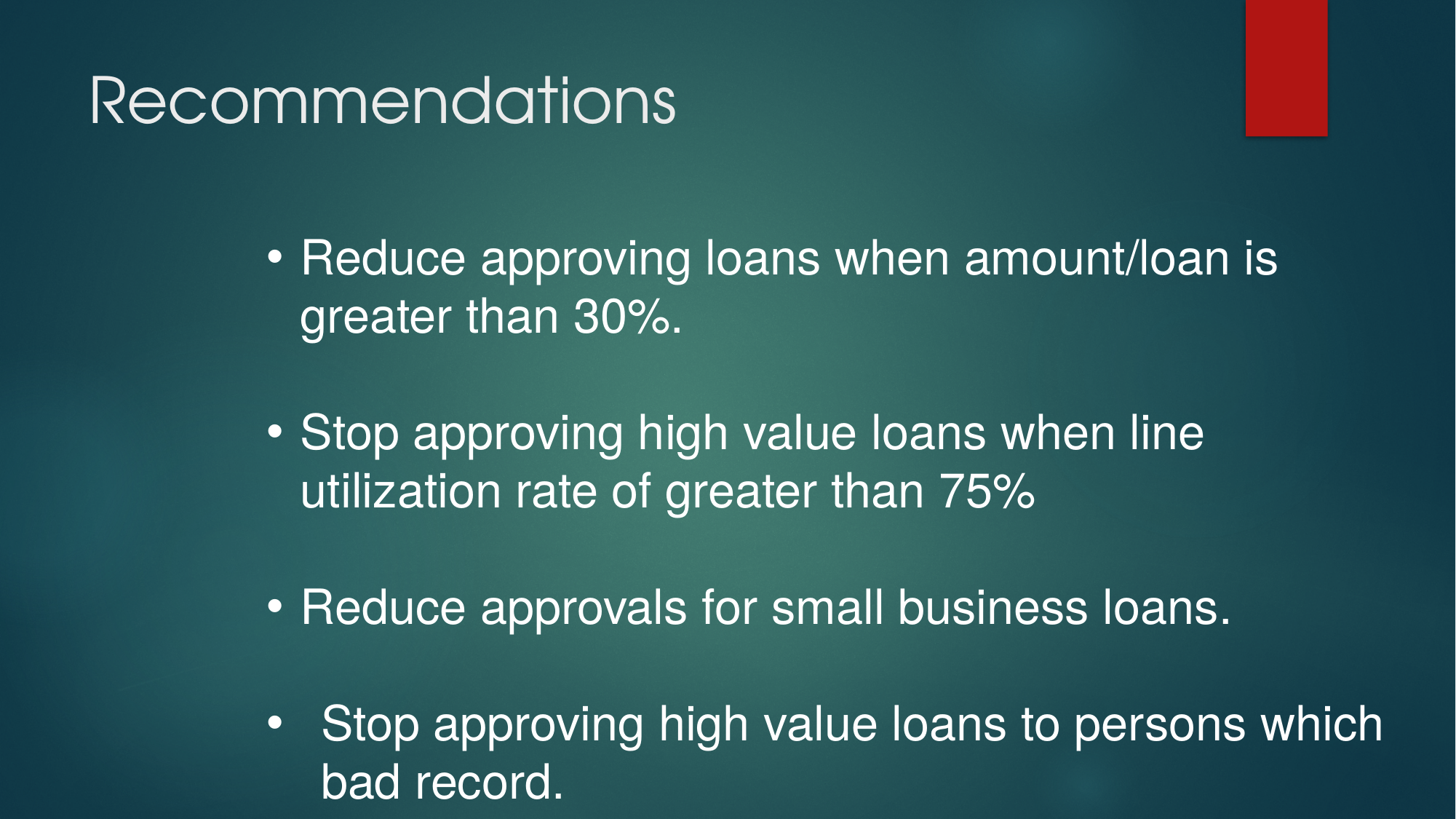

# Recommendations
Reduce approving loans when amount/loan is greater than 30%.

Stop approving high value loans when line utilization rate of greater than 75%

Reduce approvals for small business loans.

Stop approving high value loans to persons which bad record.